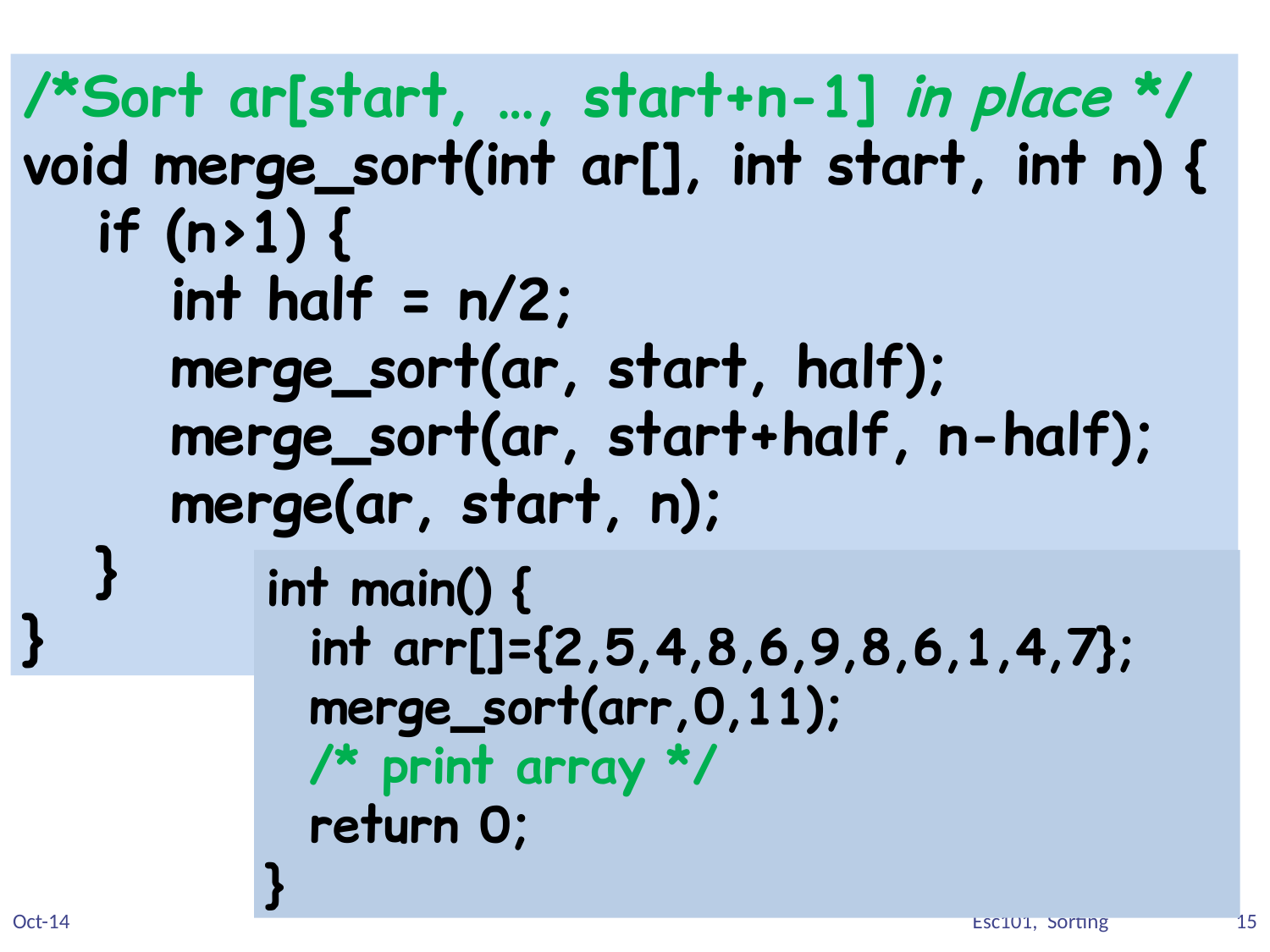

/*Sort ar[start, …, start+n-1] in place */
void merge_sort(int ar[], int start, int n) {
   if (n>1) {
      int half = n/2;
      merge_sort(ar, start, half);
      merge_sort(ar, start+half, n-half);
      merge(ar, start, n);
   }
}
int main() {
  int arr[]={2,5,4,8,6,9,8,6,1,4,7};
  merge_sort(arr,0,11);
  /* print array */
  return 0;
}
Oct-14
Esc101,  Sorting
15